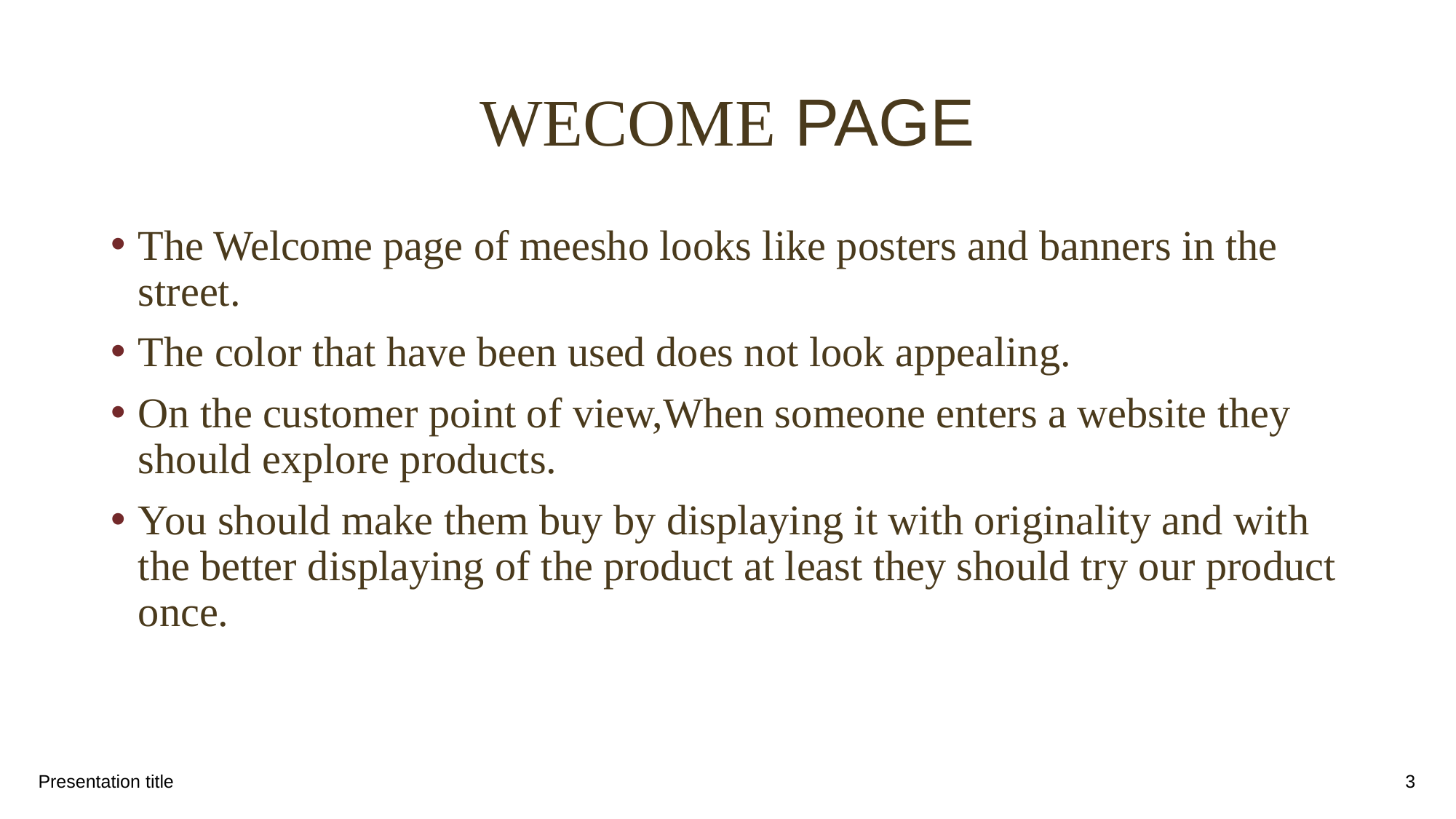

# WECOME PAGE
The Welcome page of meesho looks like posters and banners in the street.
The color that have been used does not look appealing.
On the customer point of view,When someone enters a website they should explore products.
You should make them buy by displaying it with originality and with the better displaying of the product at least they should try our product once.

Presentation title
3